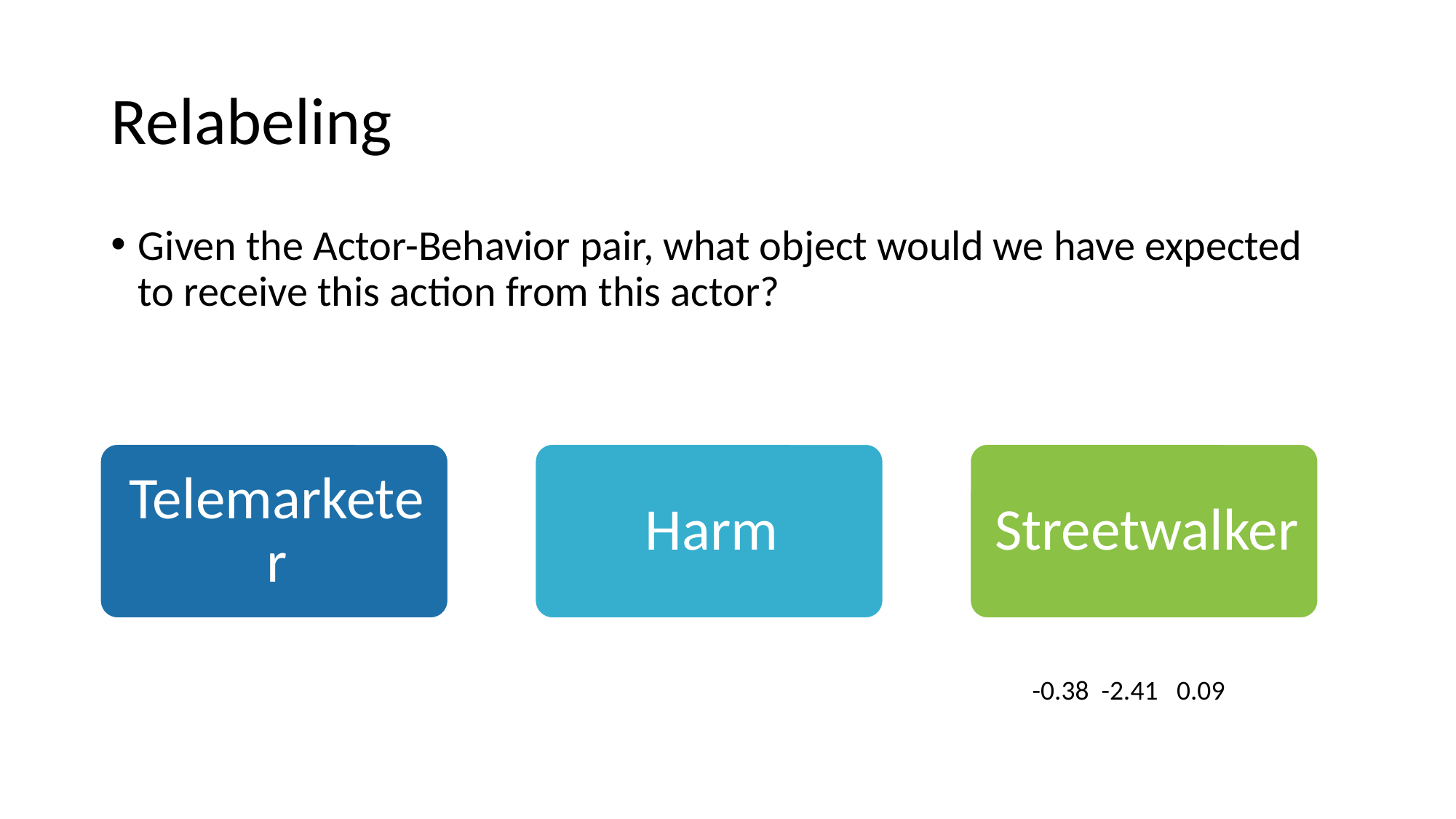

# Relabeling
Given the Actor-Behavior pair, what object would we have expected to receive this action from this actor?
Telemarketer
Harm
Streetwalker
 -0.38  -2.41   0.09